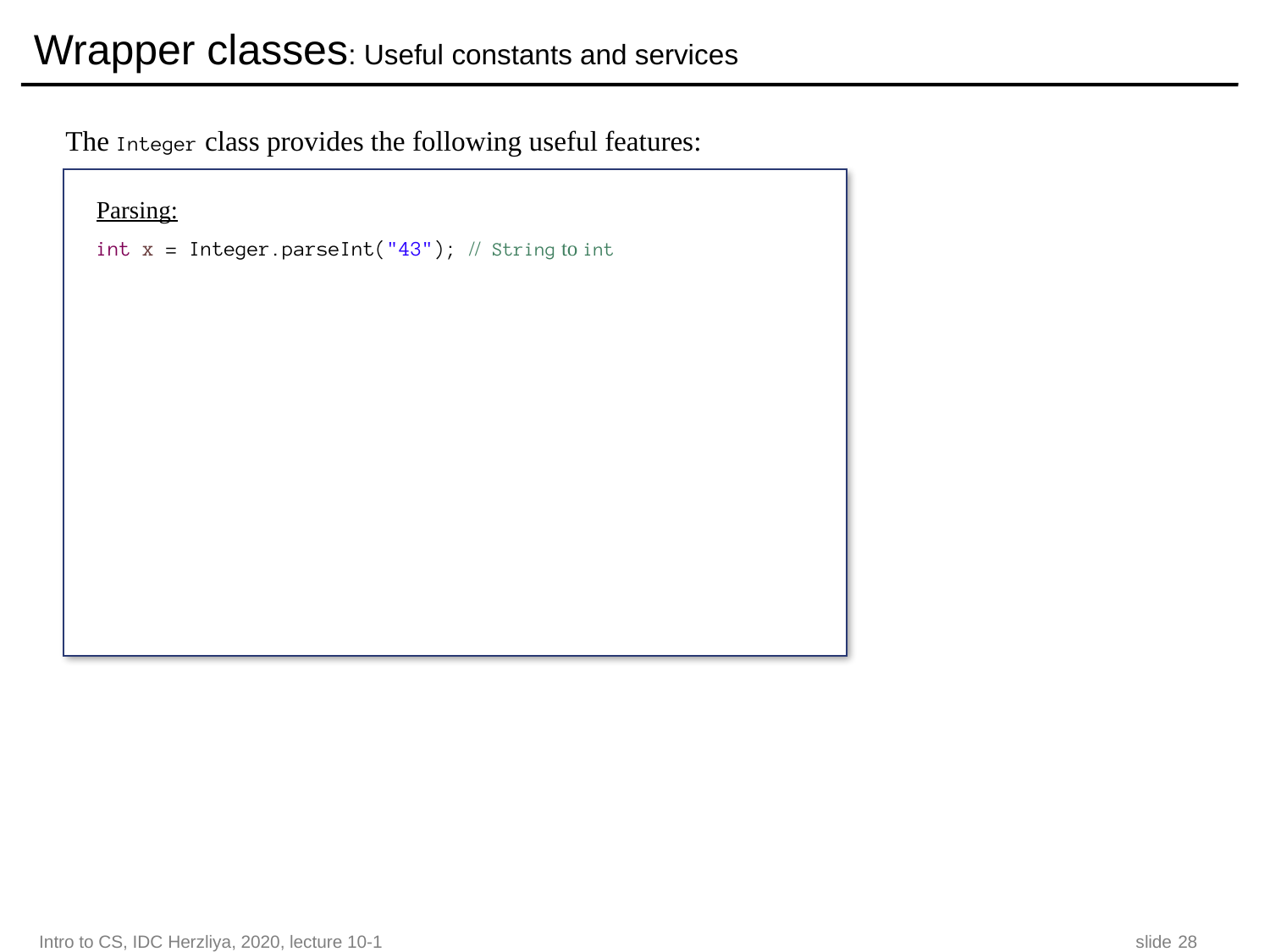

# Wrapper classes: Useful constants and services
The Integer class provides the following useful features:
Parsing:
int x = Integer.parseInt("43"); // String to int